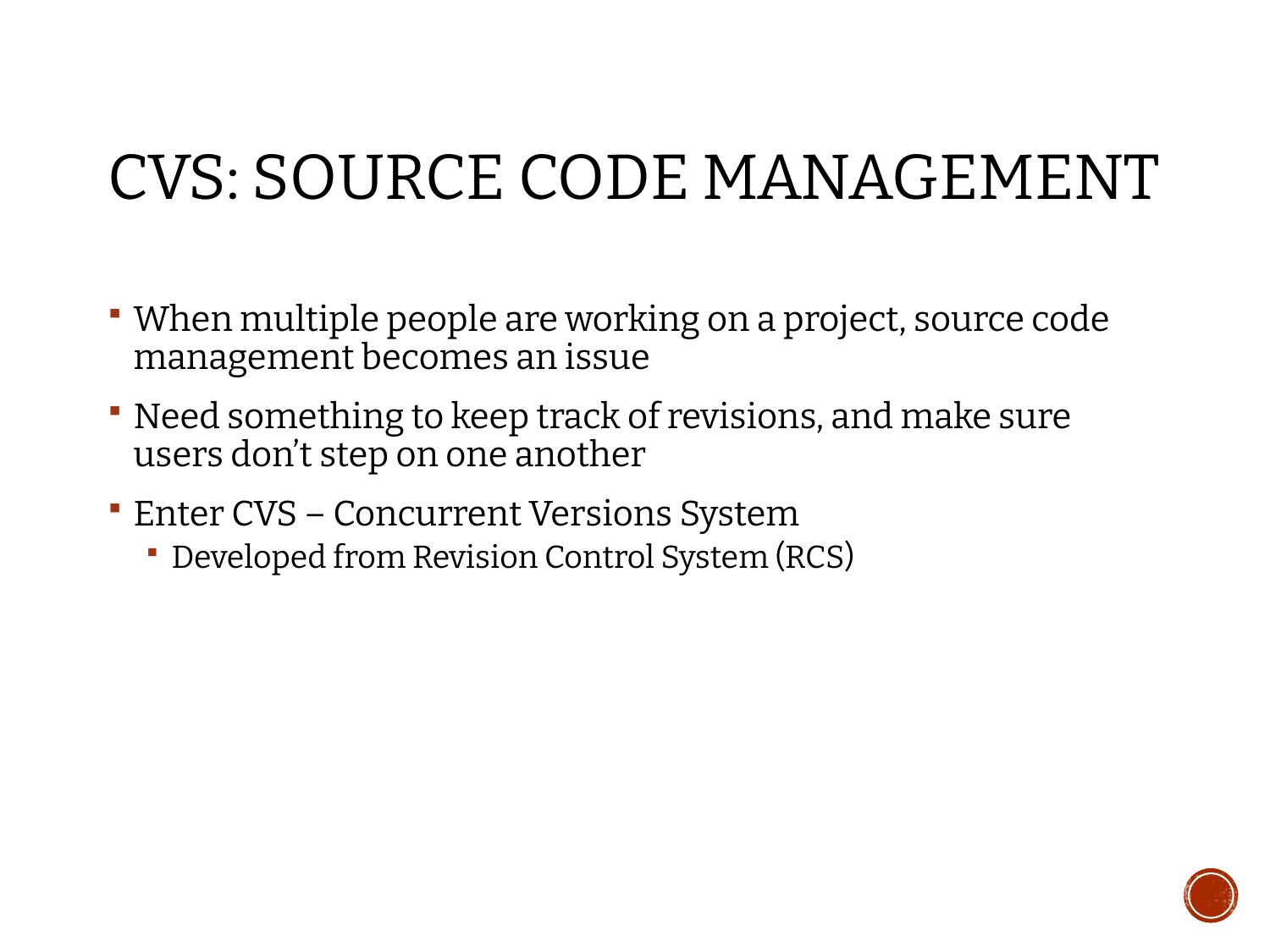

# CVS: Source Code Management
When multiple people are working on a project, source code management becomes an issue
Need something to keep track of revisions, and make sure users don’t step on one another
Enter CVS – Concurrent Versions System
Developed from Revision Control System (RCS)